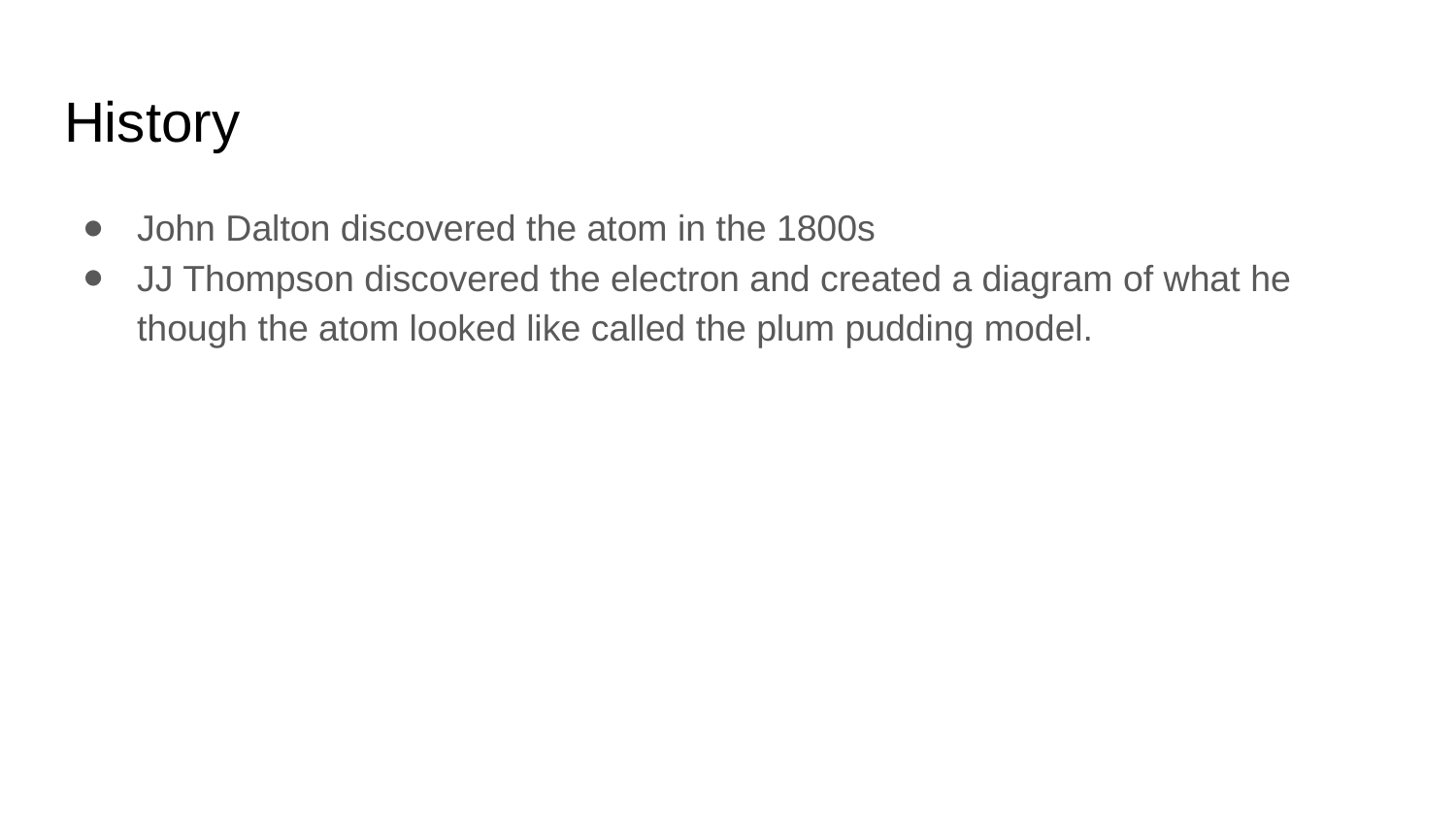

# History
John Dalton discovered the atom in the 1800s
JJ Thompson discovered the electron and created a diagram of what he though the atom looked like called the plum pudding model.